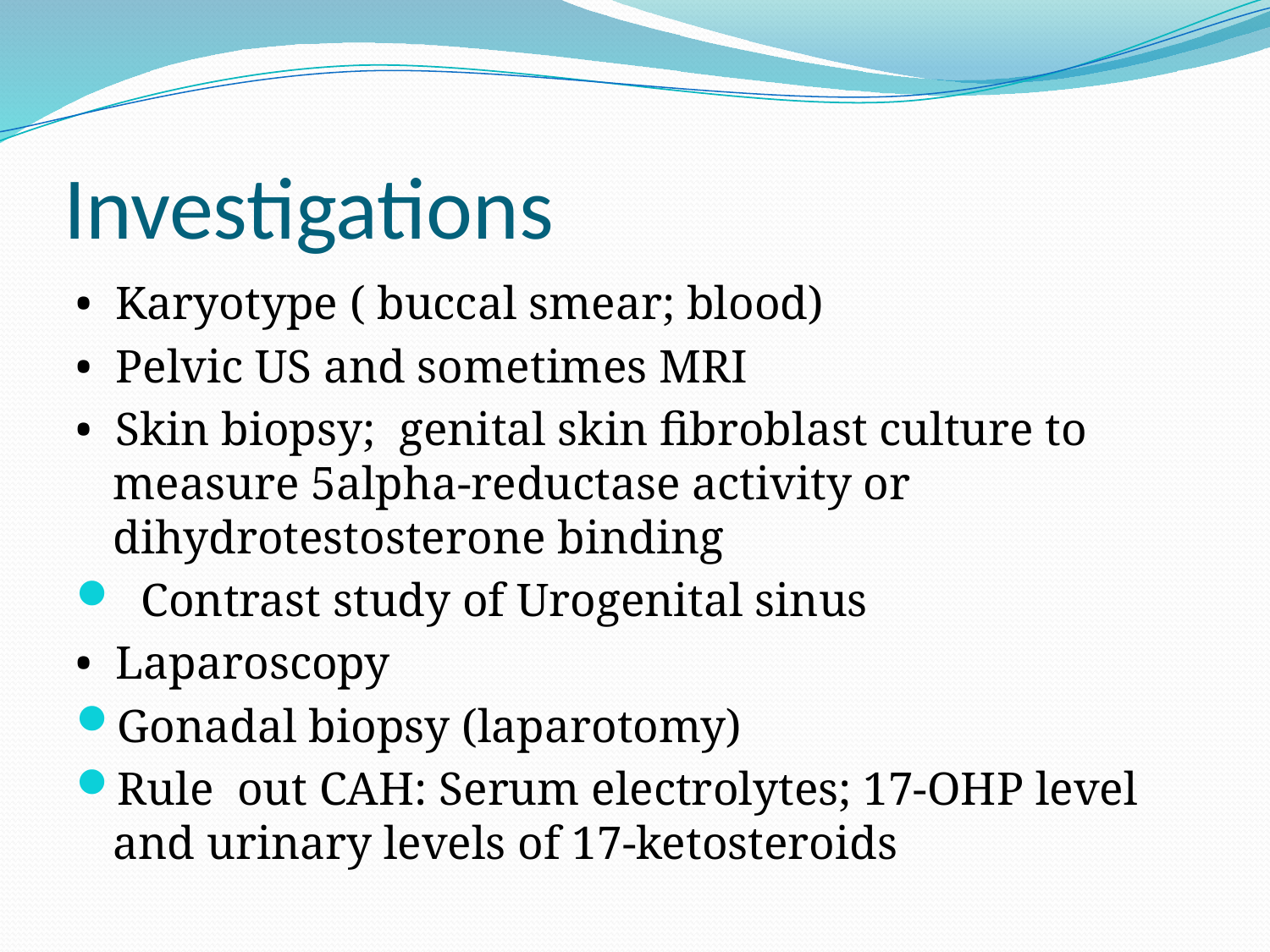

# Investigations
•  Karyotype ( buccal smear; blood)
•  Pelvic US and sometimes MRI
•  Skin biopsy;  genital skin fibroblast culture to  measure 5alpha-reductase activity or dihydrotestosterone binding
  Contrast study of Urogenital sinus
•  Laparoscopy
Gonadal biopsy (laparotomy)
Rule  out CAH: Serum electrolytes; 17-OHP level and urinary levels of 17-ketosteroids